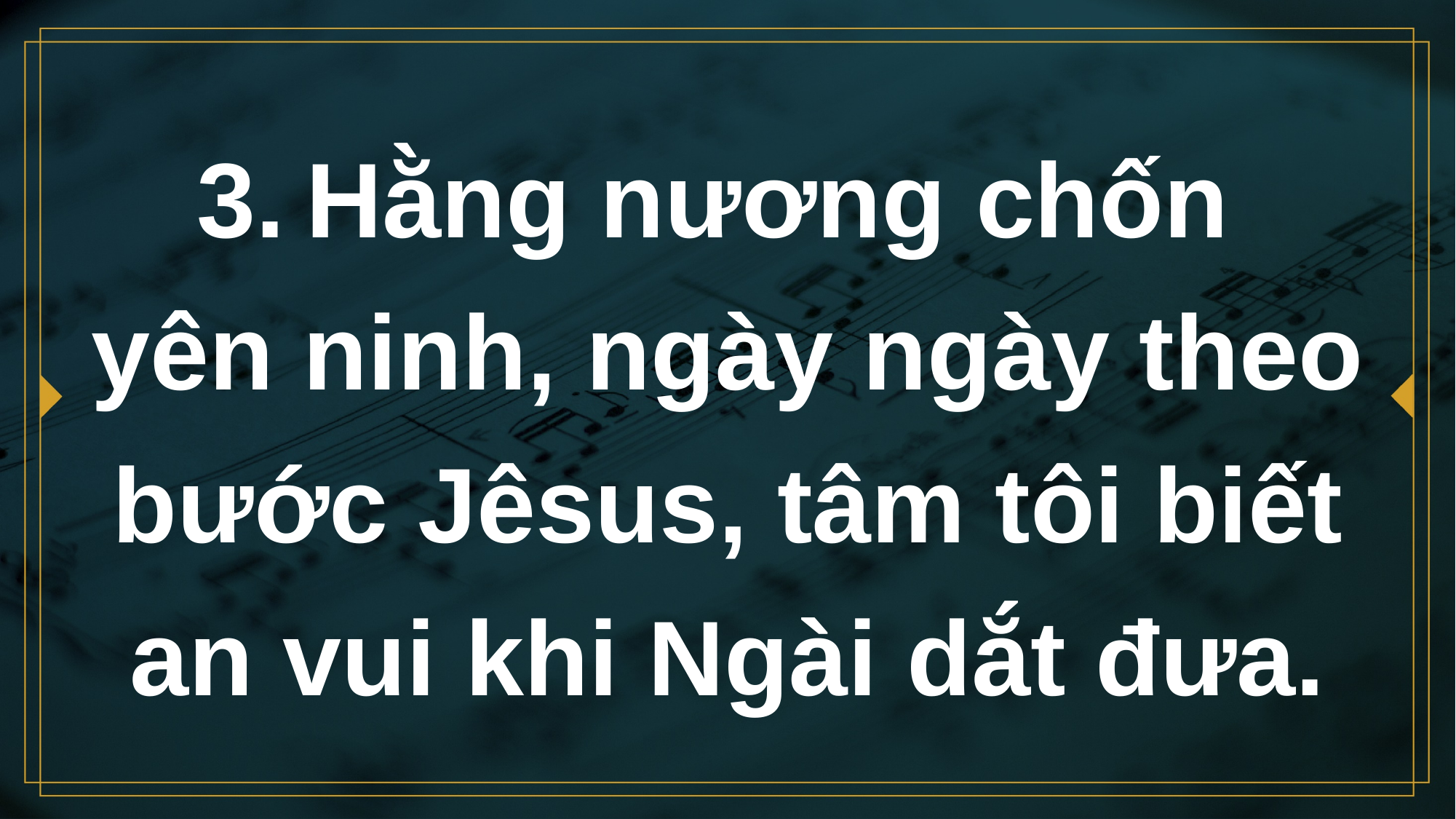

# 3.	Hằng nương chốn yên ninh, ngày ngày theo bước Jêsus, tâm tôi biết an vui khi Ngài dắt đưa.